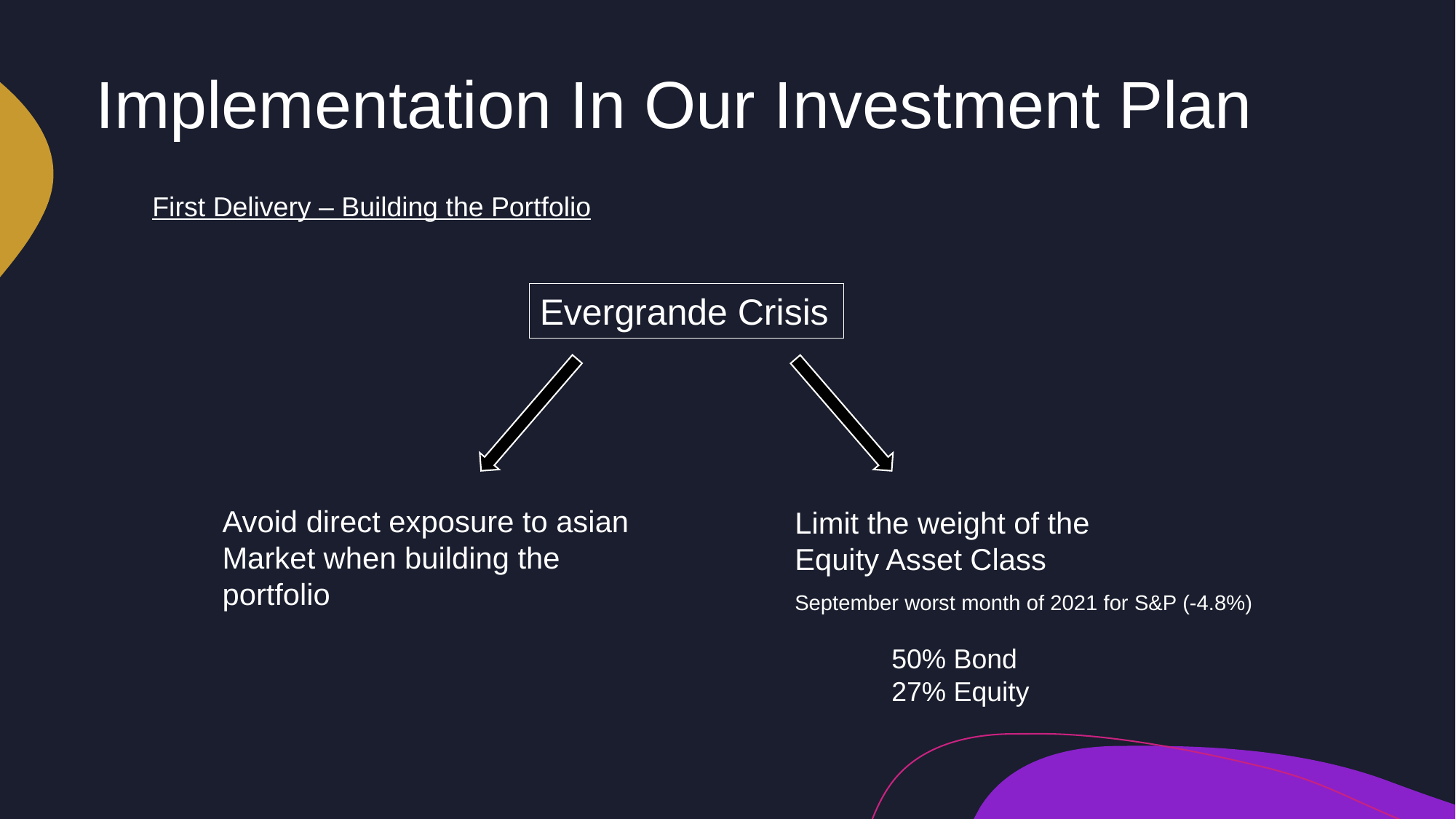

Implementation In Our Investment Plan
First Delivery – Building the Portfolio
Evergrande Crisis

Avoid direct exposure to asian Market when building the portfolio
Limit the weight of the Equity Asset Class
September worst month of 2021 for S&P (-4.8%)
50% Bond
27% Equity